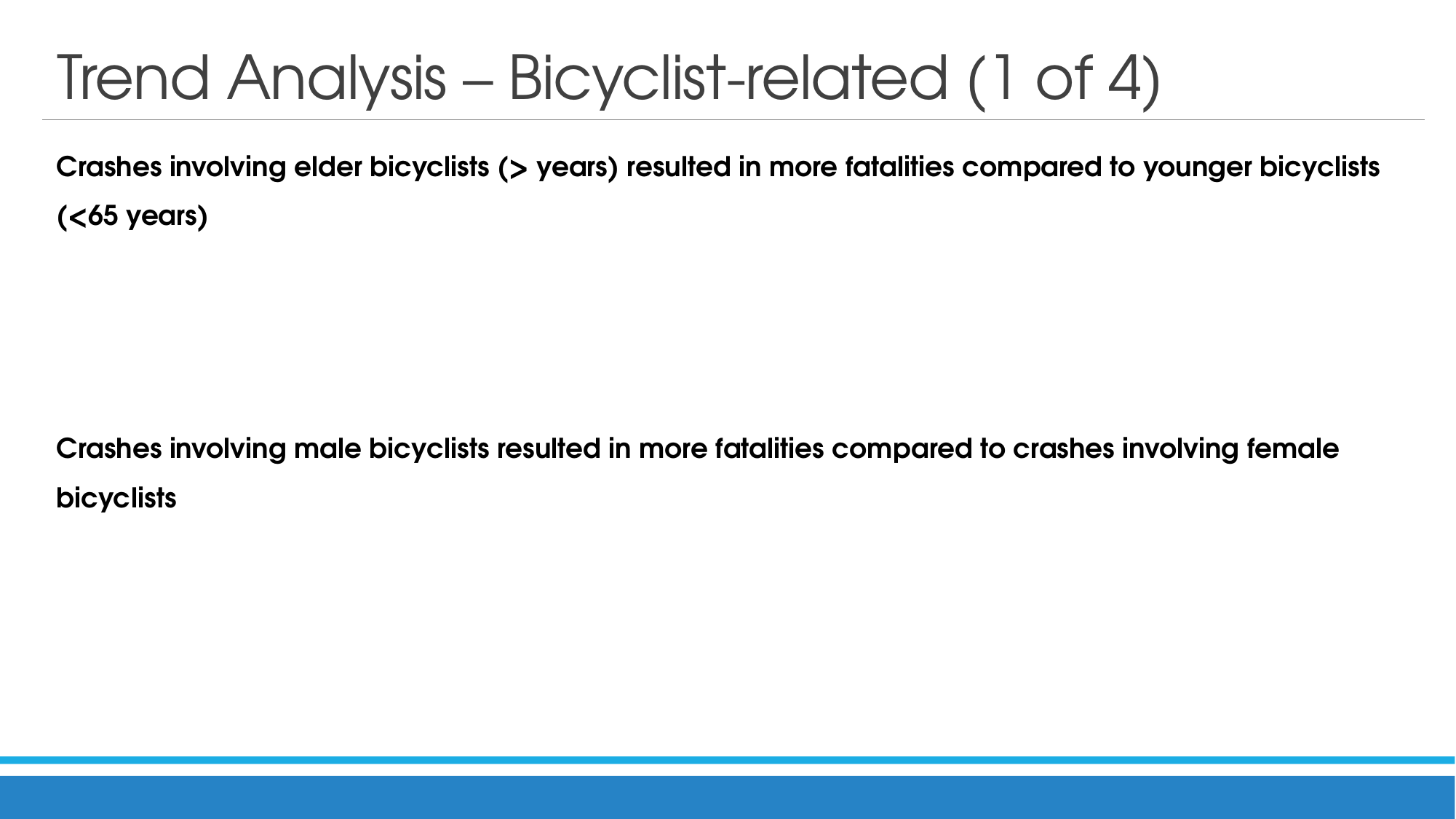

# Trend Analysis – Bicyclist-related (1 of 4)
Crashes involving elder bicyclists (> years) resulted in more fatalities compared to younger bicyclists (<65 years)
Crashes involving male bicyclists resulted in more fatalities compared to crashes involving female bicyclists